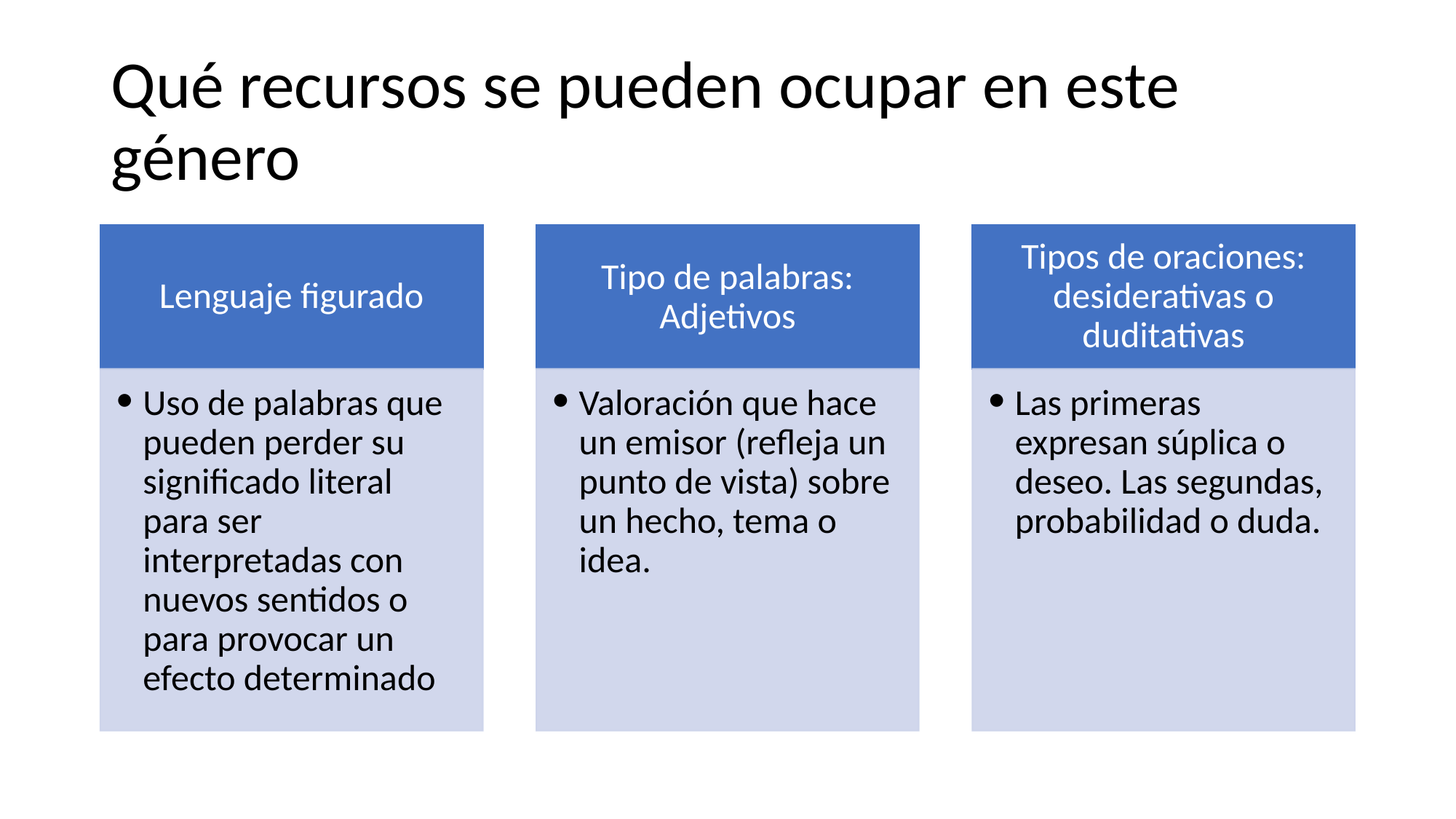

# Qué recursos se pueden ocupar en este género

Lenguaje figurado

Tipo de palabras: Adjetivos

Tipos de oraciones: desiderativas o duditativas

Uso de palabras que pueden perder su significado literal para ser interpretadas con nuevos sentidos o para provocar un efecto determinado

Valoración que hace un emisor (refleja un punto de vista) sobre un hecho, tema o idea.

Las primeras expresan súplica o deseo. Las segundas, probabilidad o duda.